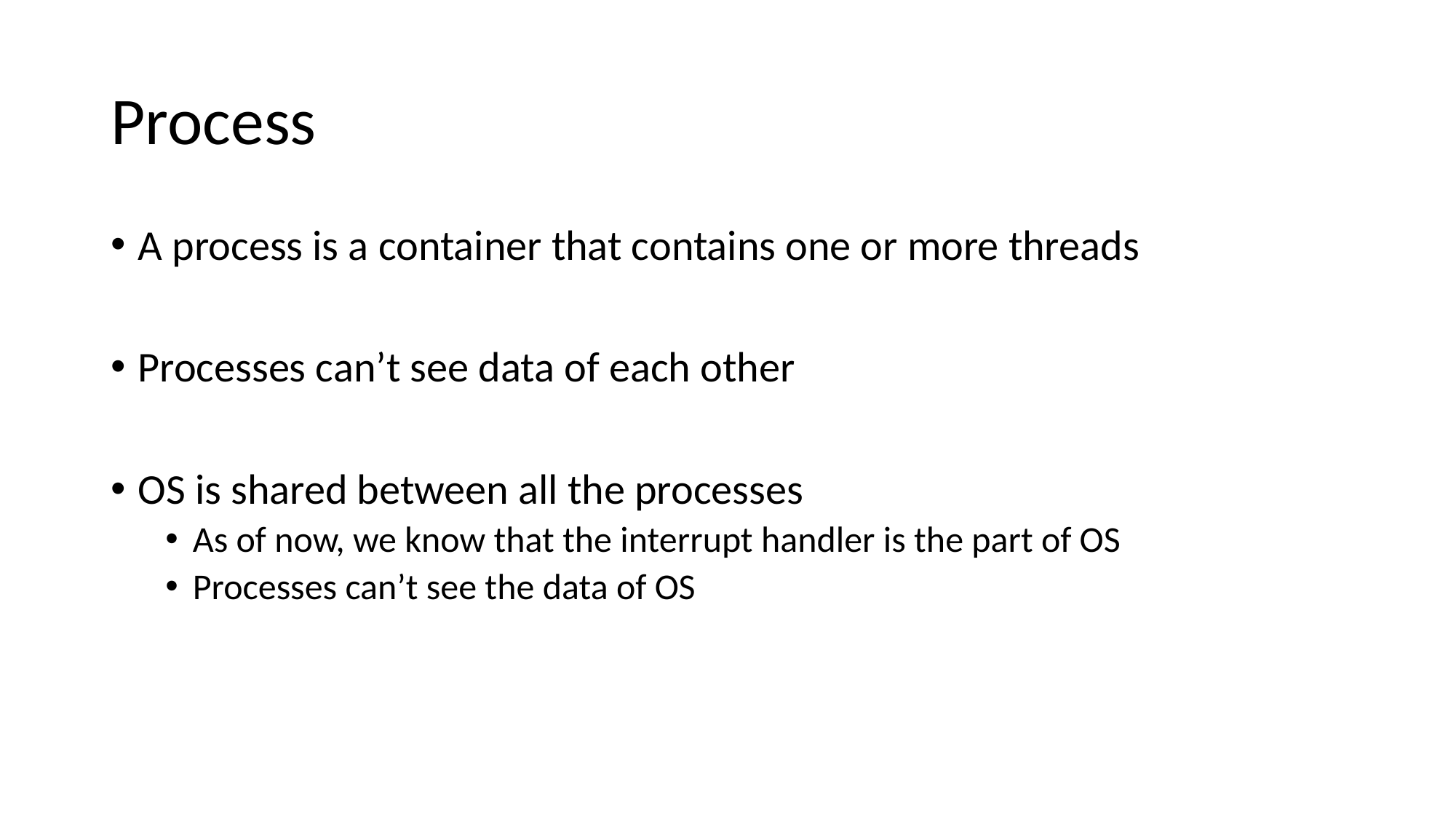

# Process
A process is a container that contains one or more threads

Processes can’t see data of each other

OS is shared between all the processes
As of now, we know that the interrupt handler is the part of OS
Processes can’t see the data of OS